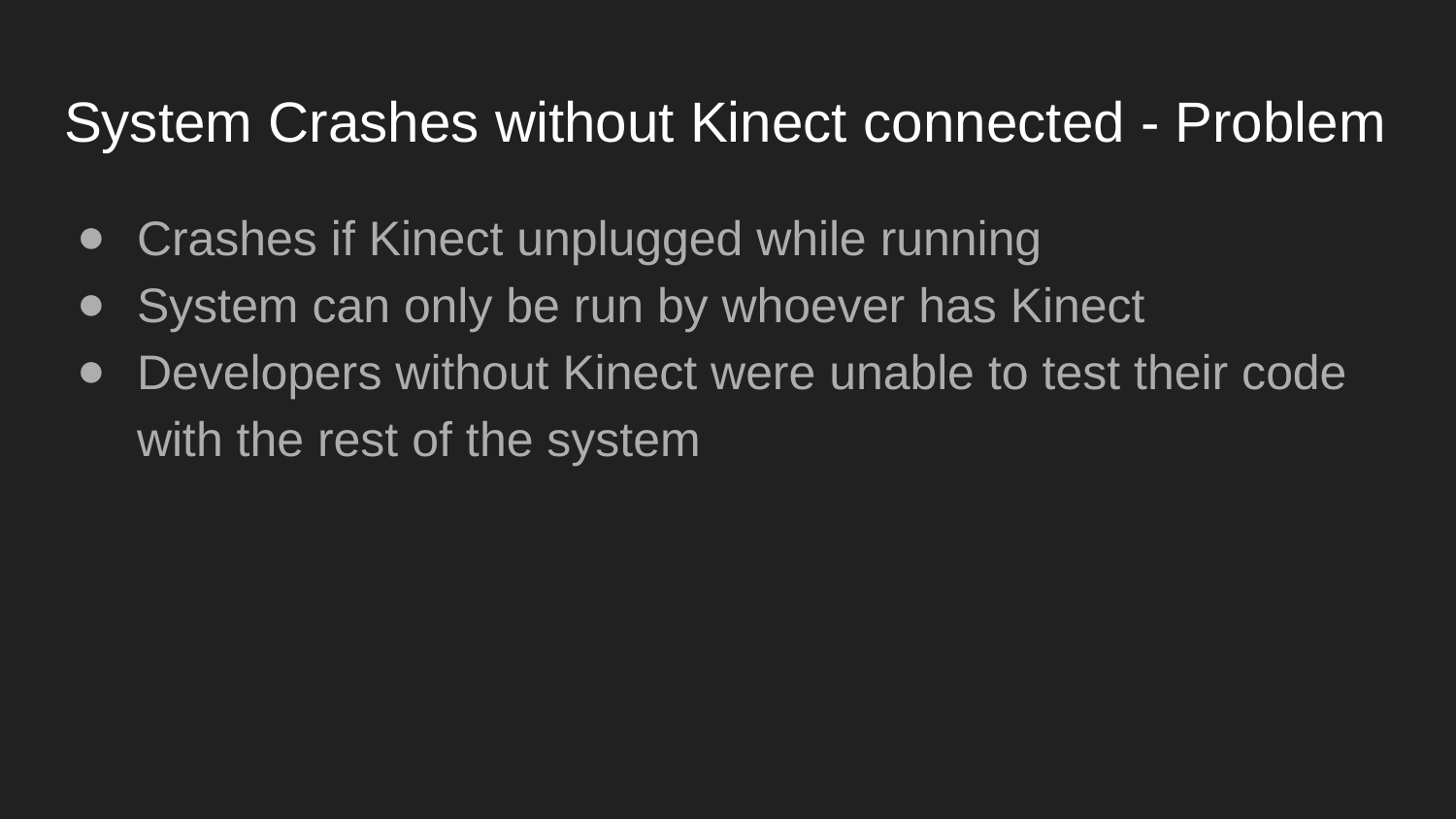

# System Crashes without Kinect connected - Problem
Crashes if Kinect unplugged while running
System can only be run by whoever has Kinect
Developers without Kinect were unable to test their code with the rest of the system